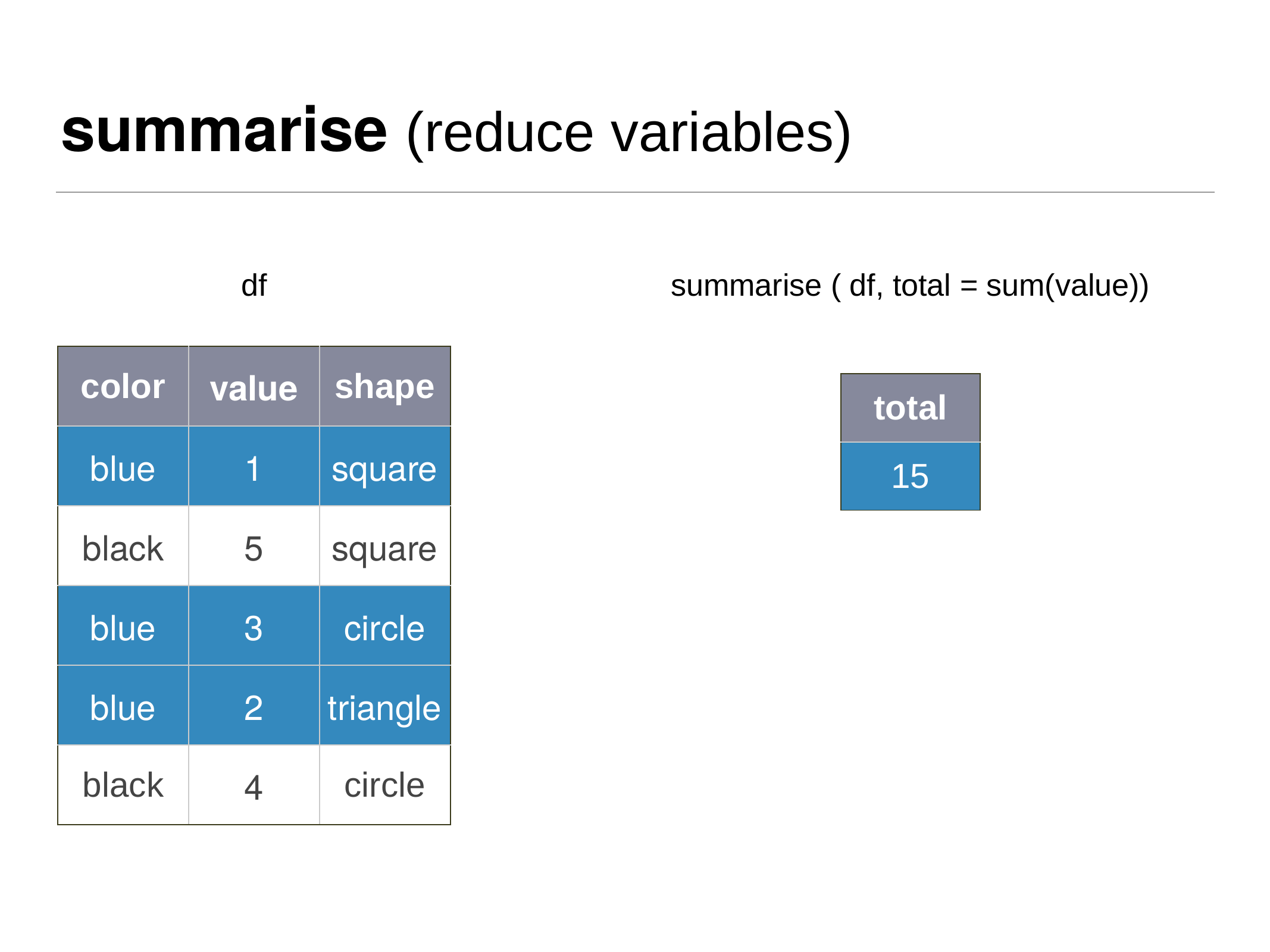

# summarise (reduce variables)
df
summarise ( df, total = sum(value))
| color | value | shape |
| --- | --- | --- |
| blue | 1 | square |
| black | 5 | square |
| blue | 3 | circle |
| blue | 2 | triangle |
| black | 4 | circle |
| total |
| --- |
| 15 |